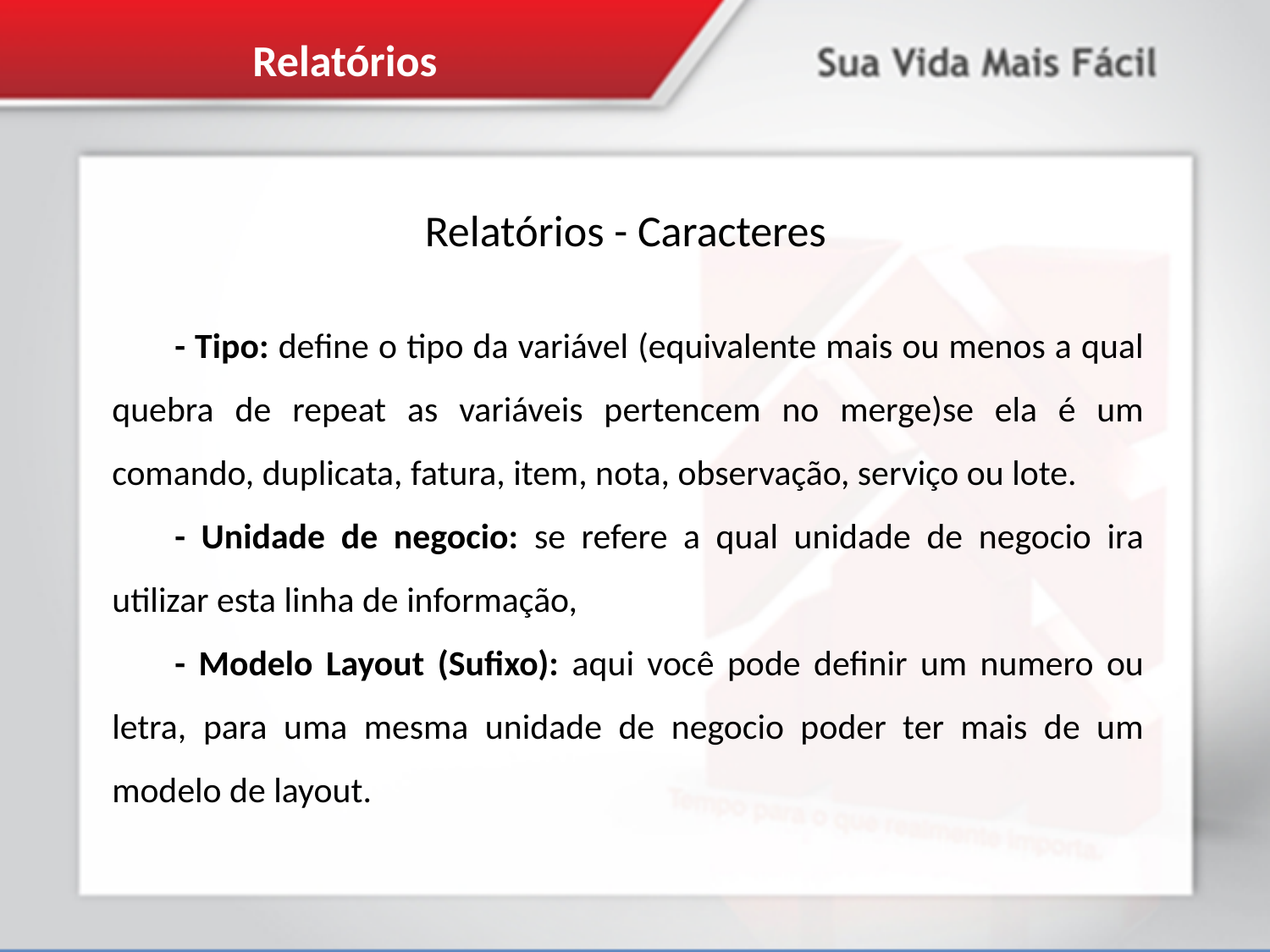

Relatórios
Relatórios - Caracteres
- Tipo: define o tipo da variável (equivalente mais ou menos a qual quebra de repeat as variáveis pertencem no merge)se ela é um comando, duplicata, fatura, item, nota, observação, serviço ou lote.
- Unidade de negocio: se refere a qual unidade de negocio ira utilizar esta linha de informação,
- Modelo Layout (Sufixo): aqui você pode definir um numero ou letra, para uma mesma unidade de negocio poder ter mais de um modelo de layout.